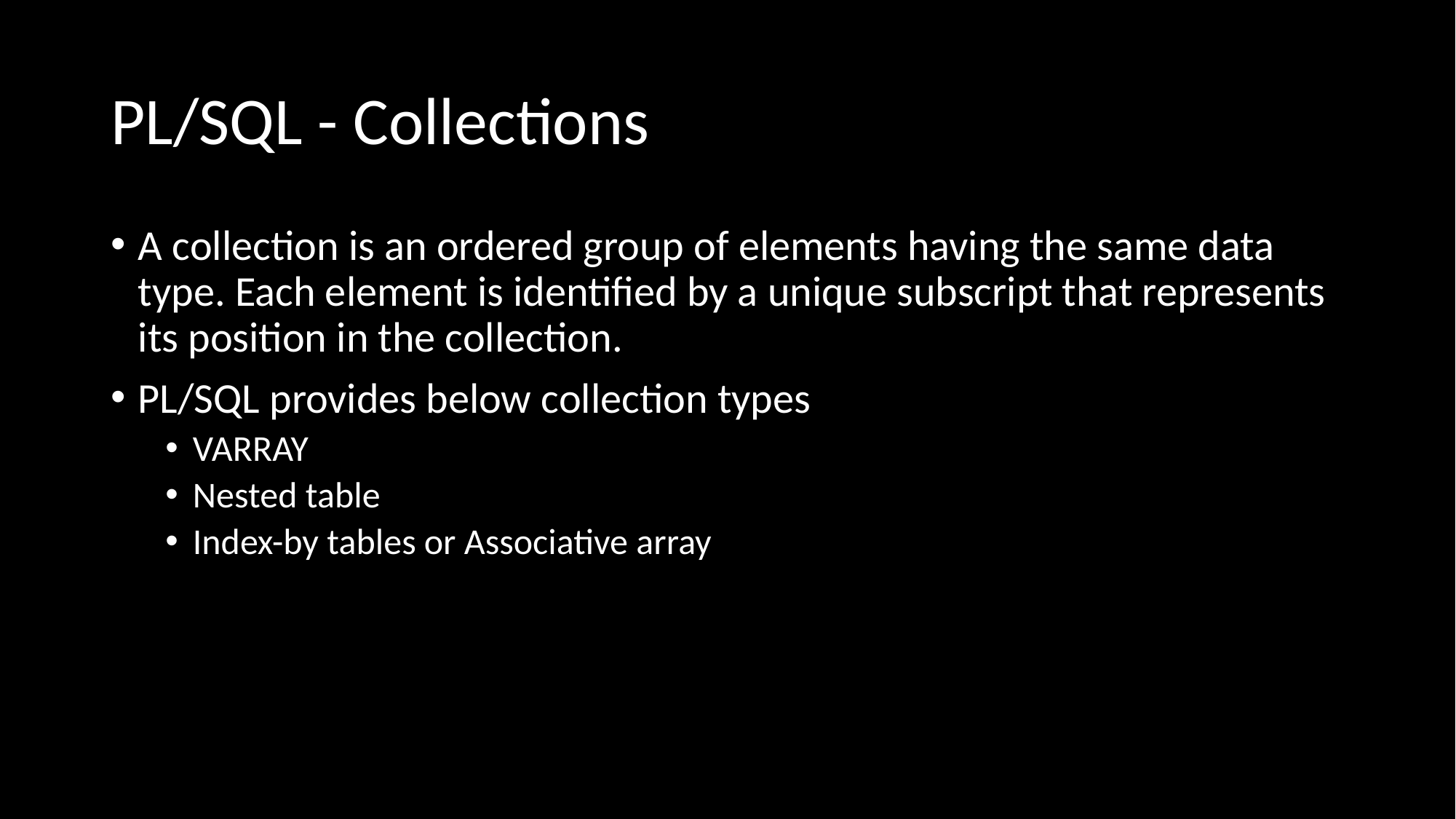

# PL/SQL - Collections
A collection is an ordered group of elements having the same data type. Each element is identified by a unique subscript that represents its position in the collection.
PL/SQL provides below collection types
VARRAY
Nested table
Index-by tables or Associative array